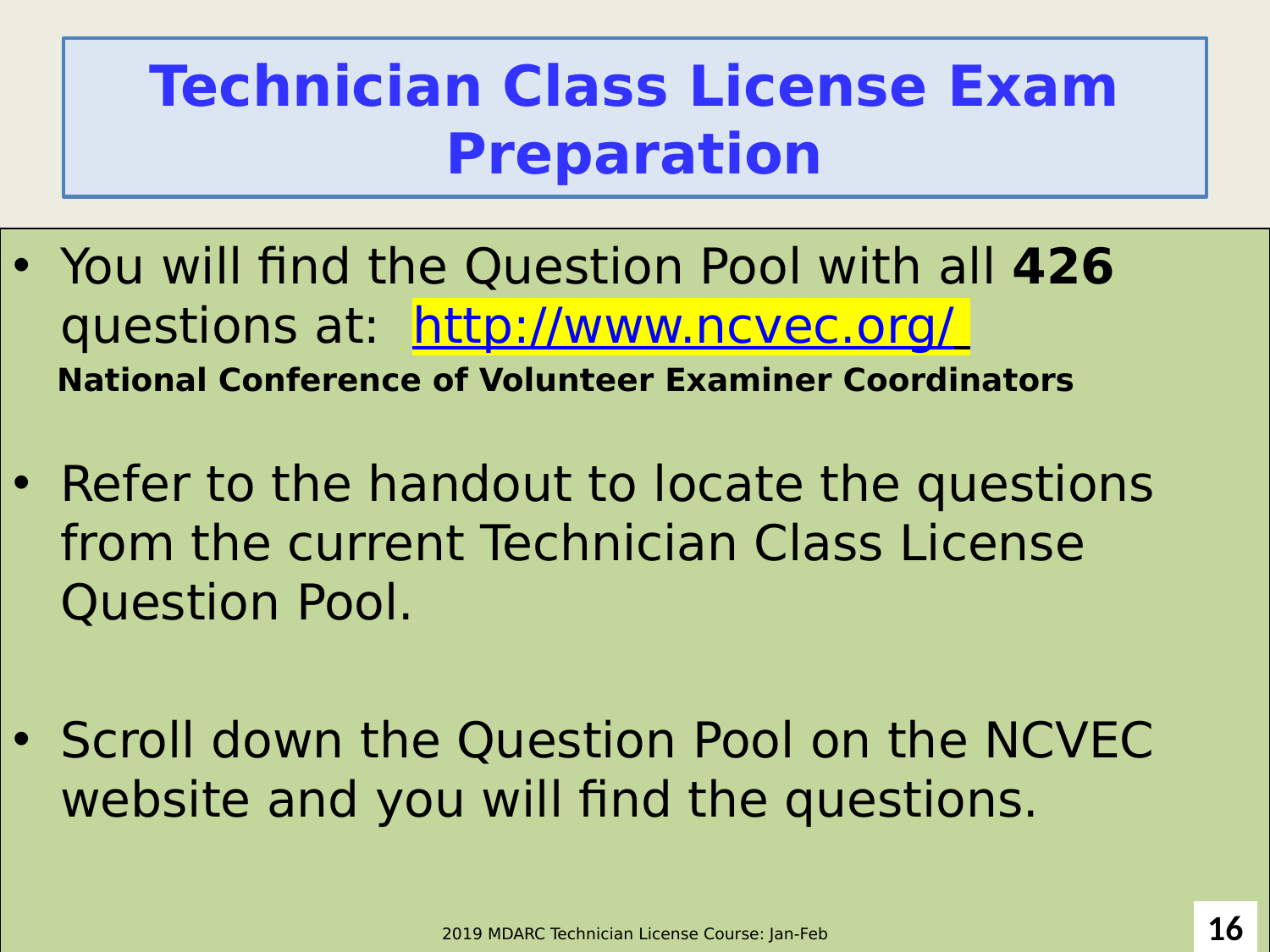

# Technician Class License Exam Preparation
You will find the Question Pool with all 426 questions at:  http://www.ncvec.org/
    National Conference of Volunteer Examiner Coordinators

Refer to the handout to locate the questions from the current Technician Class License Question Pool.

Scroll down the Question Pool on the NCVEC website and you will find the questions.

16
2019 MDARC Technician License Course: Jan-Feb